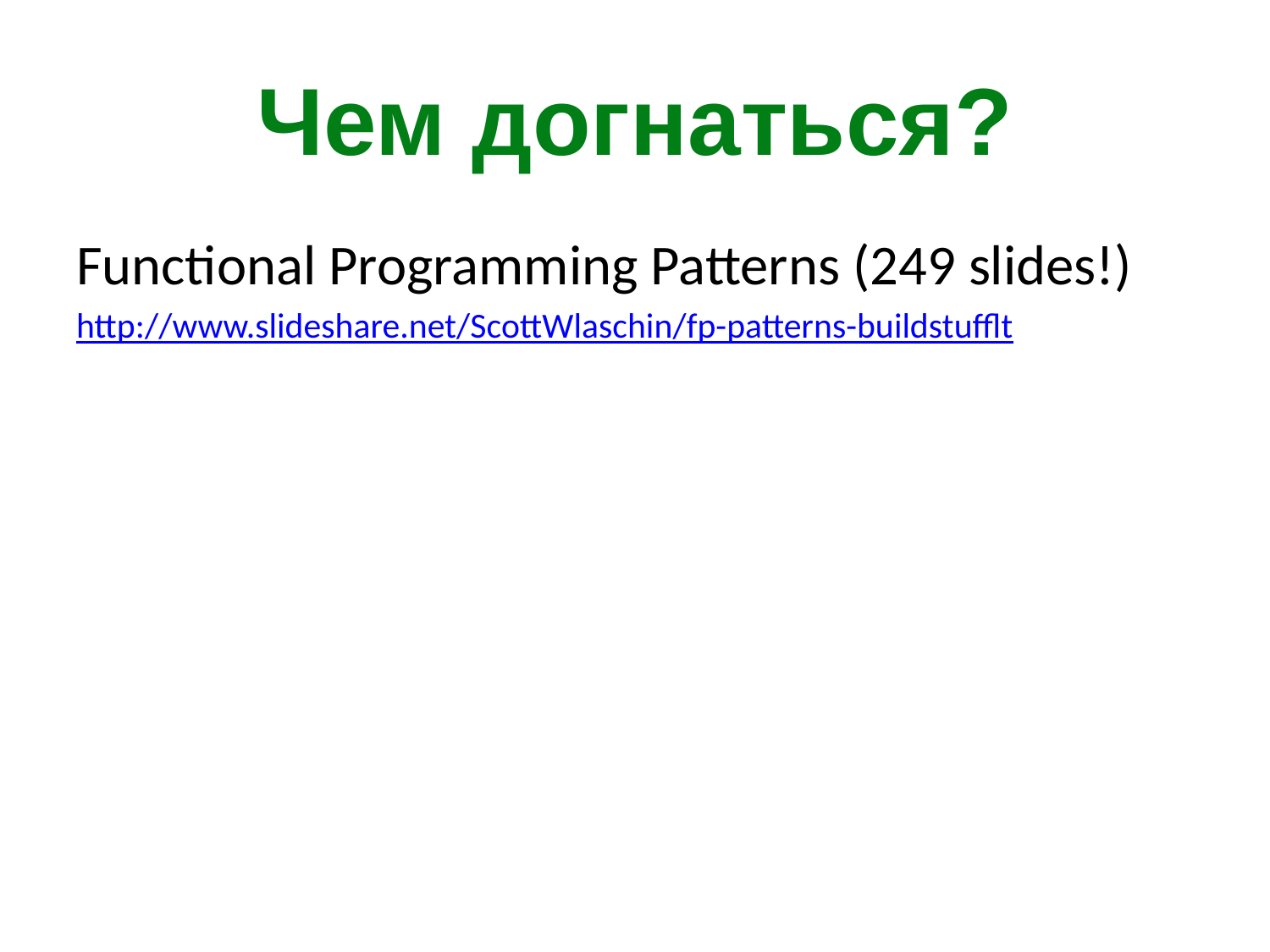

# Чем догнаться?
Functional Programming Patterns (249 slides!)
http://www.slideshare.net/ScottWlaschin/fp-patterns-buildstufflt